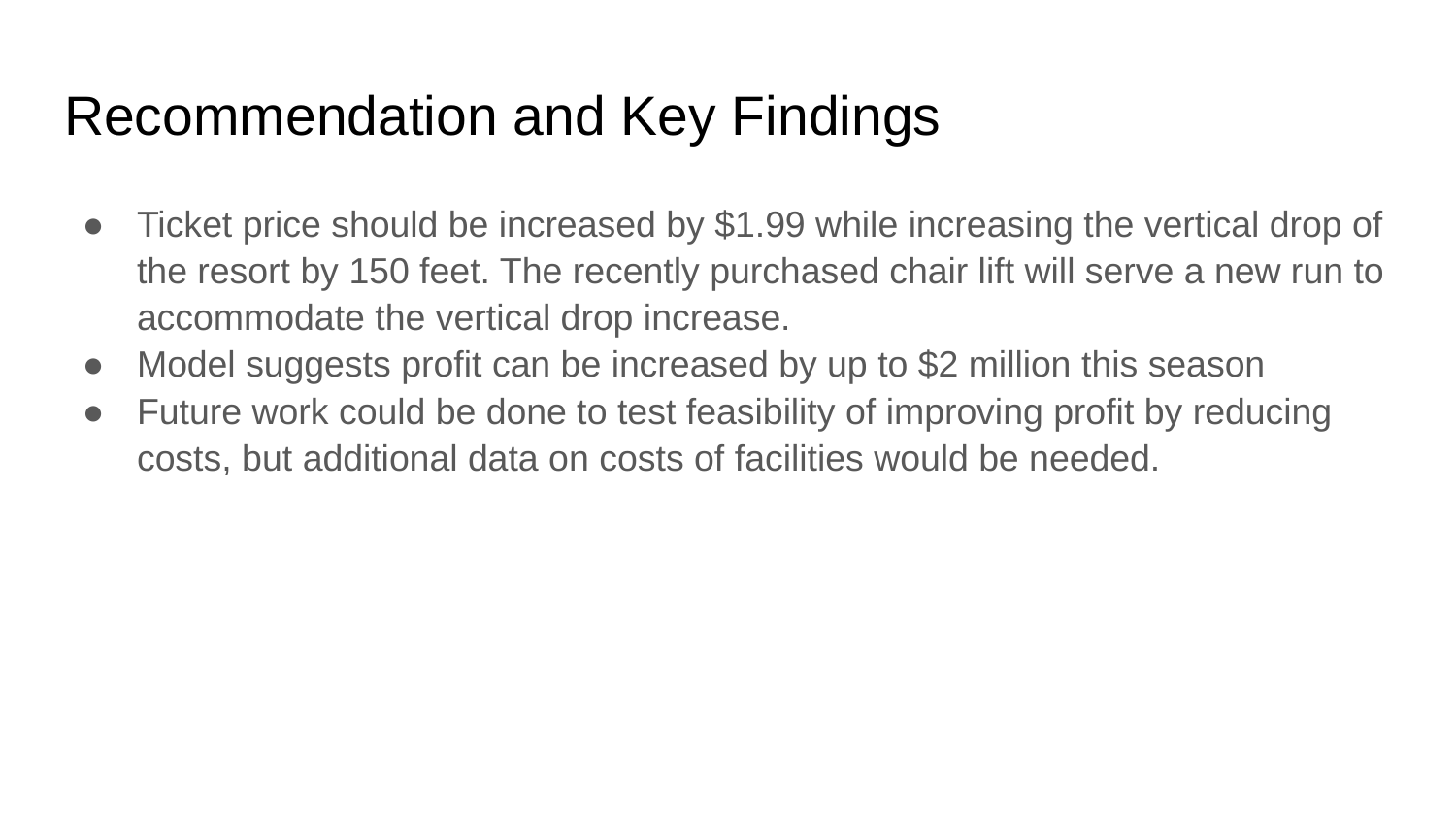

# Recommendation and Key Findings
Ticket price should be increased by $1.99 while increasing the vertical drop of the resort by 150 feet. The recently purchased chair lift will serve a new run to accommodate the vertical drop increase.
Model suggests profit can be increased by up to $2 million this season
Future work could be done to test feasibility of improving profit by reducing costs, but additional data on costs of facilities would be needed.